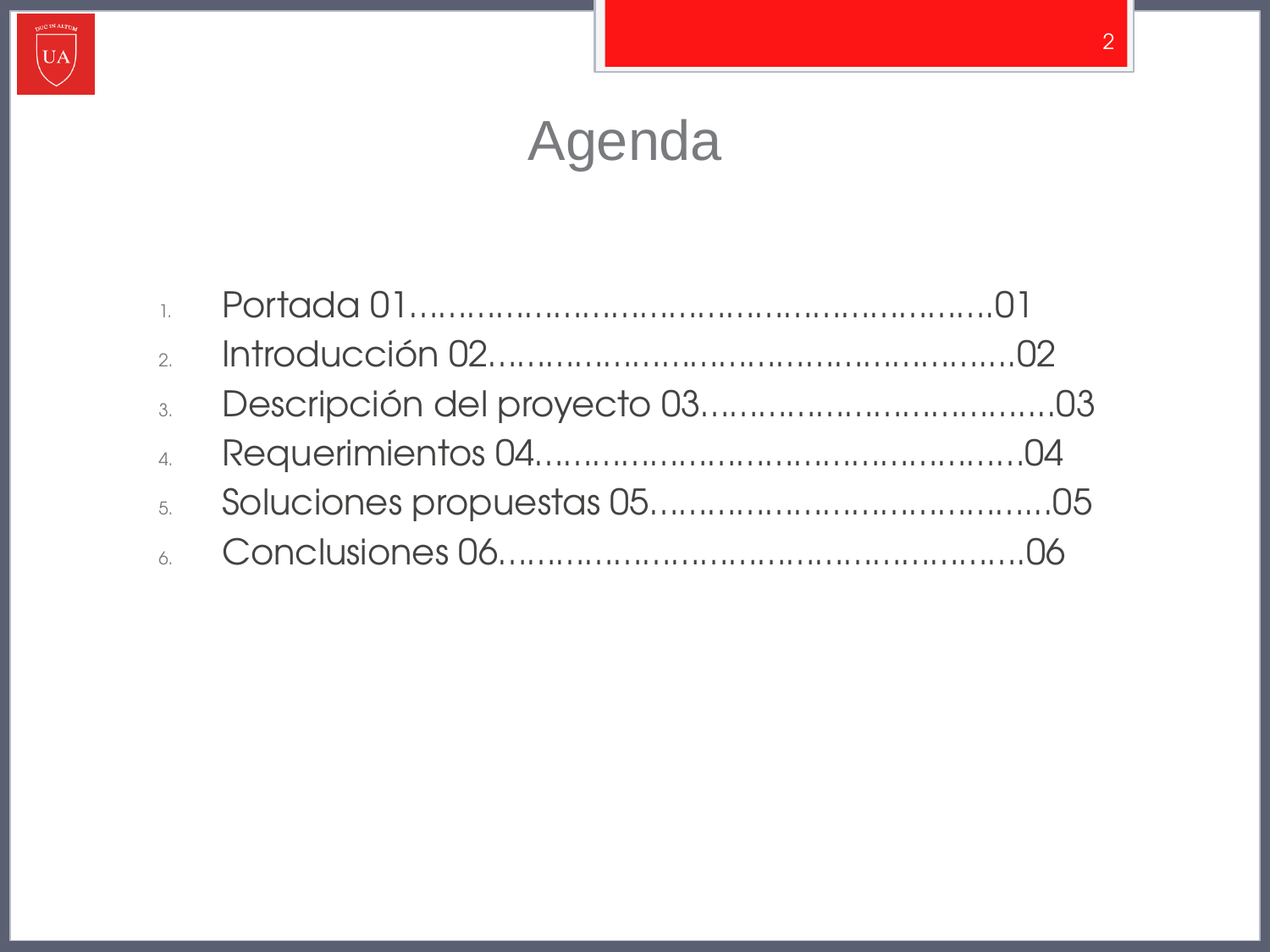

2
# Agenda
Portada 01…………………………………………………….01
Introducción 02……………………………………………....02
Descripción del proyecto 03……………………………....03
Requerimientos 04……………………………………………04
Soluciones propuestas 05…………………………………...05
Conclusiones 06……………………………………………….06